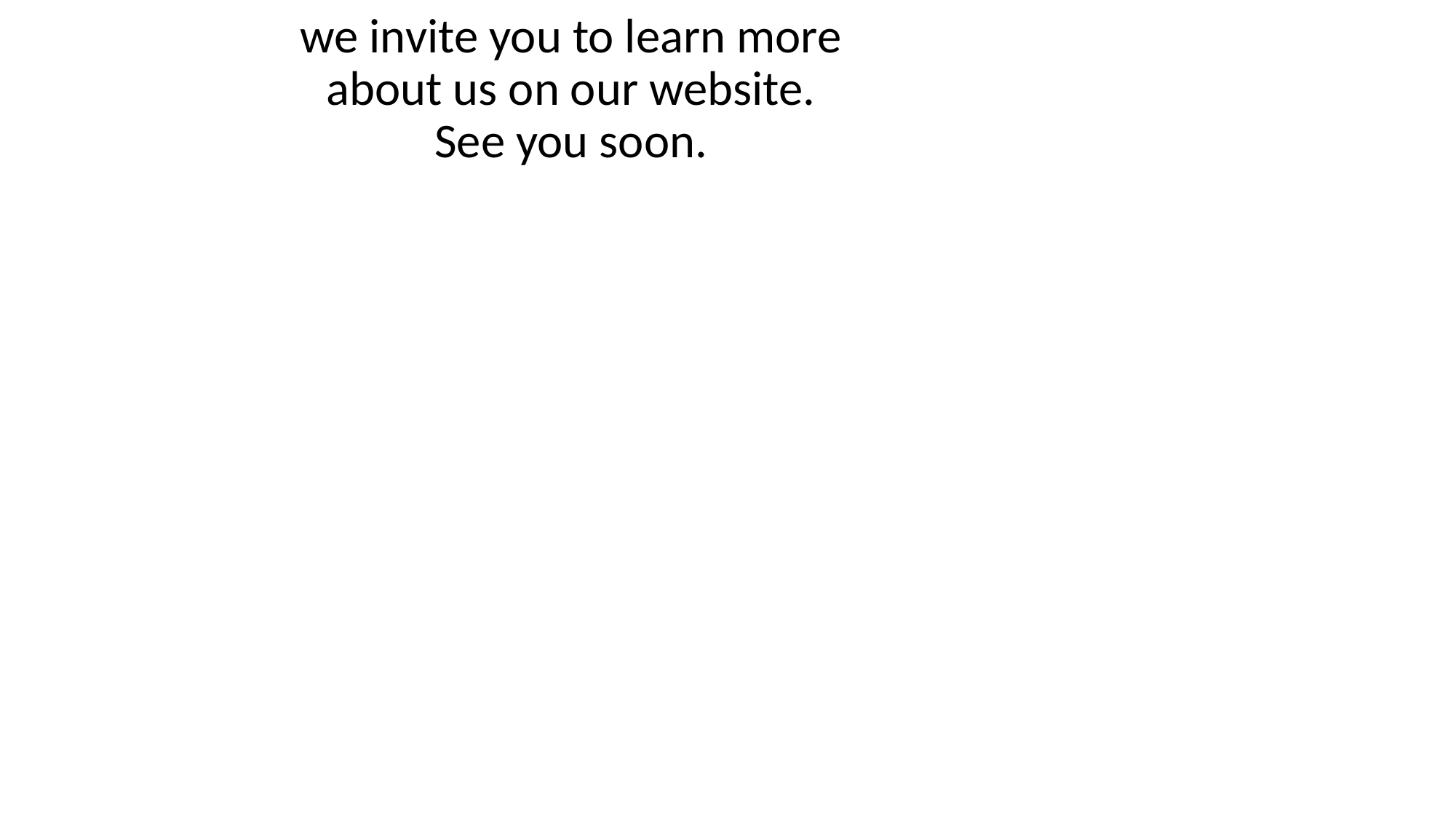

# we invite you to learn more about us on our website. See you soon.